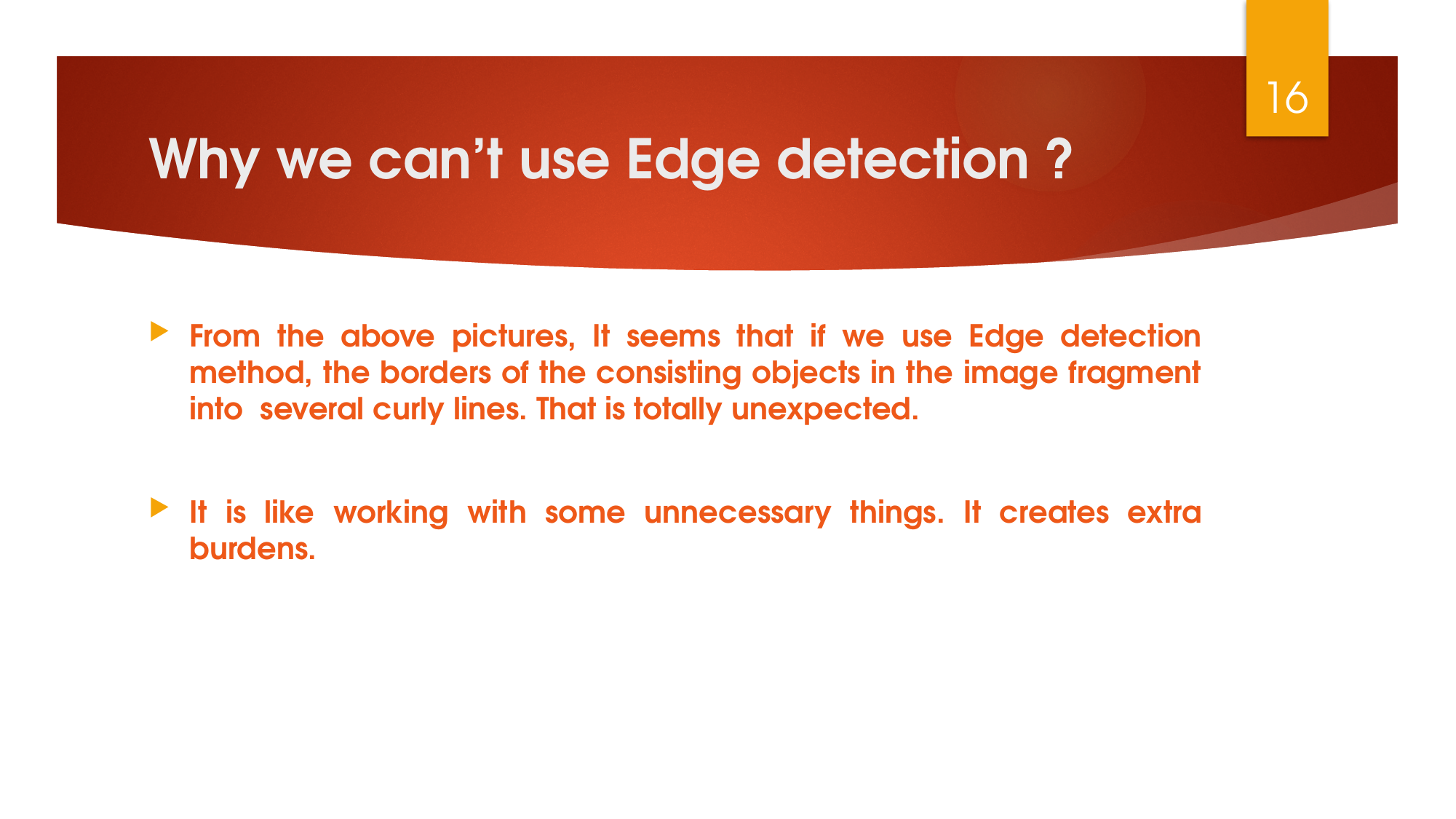

16
# Why we can’t use Edge detection ?
From the above pictures, It seems that if we use Edge detection method, the borders of the consisting objects in the image fragment into  several curly lines. That is totally unexpected.

It is like working with some unnecessary things. It creates extra burdens.